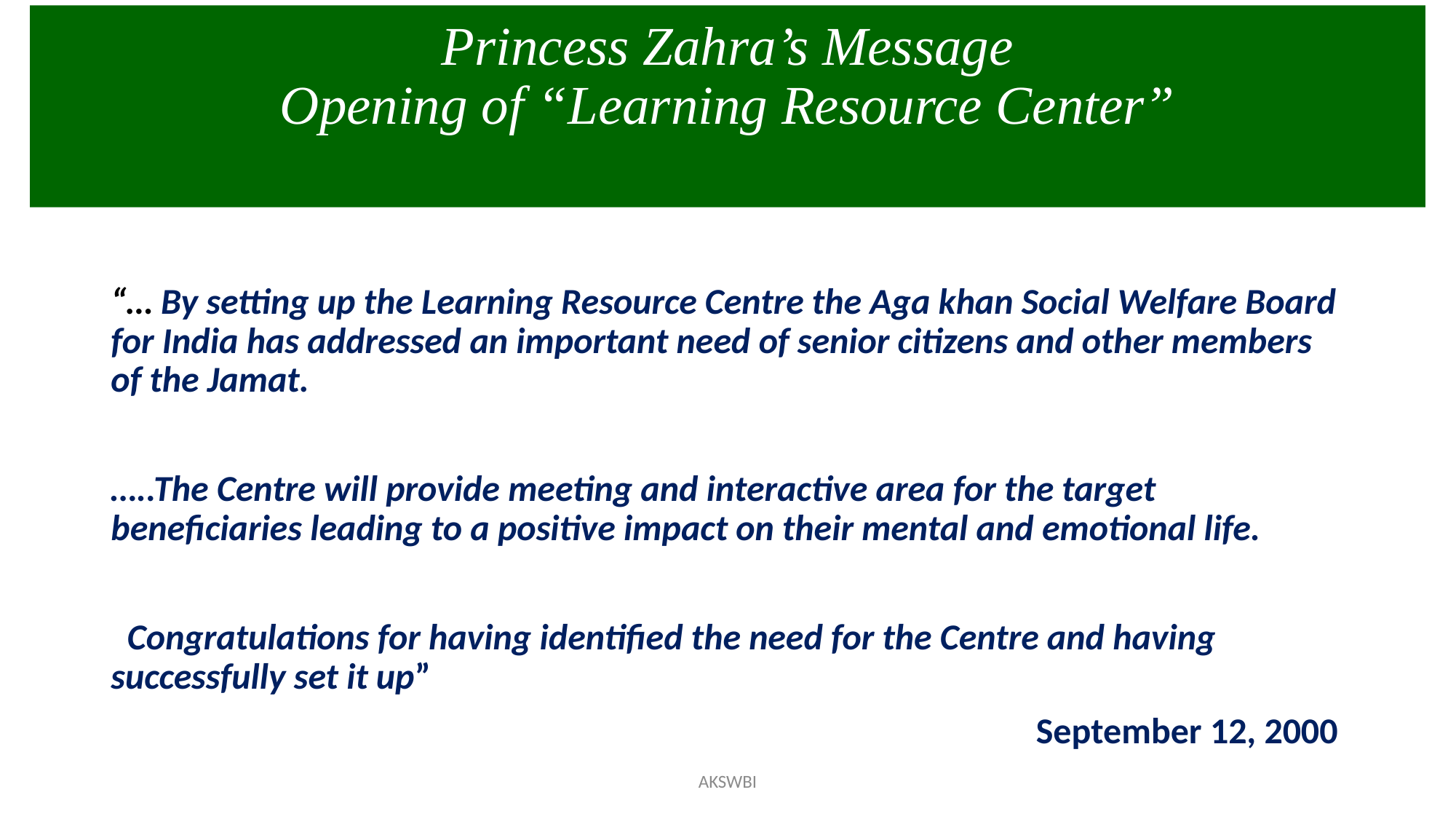

Princess Zahra’s Message
Opening of “Learning Resource Center”

#

“… By setting up the Learning Resource Centre the Aga khan Social Welfare Board for India has addressed an important need of senior citizens and other members of the Jamat.

…..The Centre will provide meeting and interactive area for the target beneficiaries leading to a positive impact on their mental and emotional life.

  Congratulations for having identified the need for the Centre and having    successfully set it up”
						                                 September 12, 2000

AKSWBI